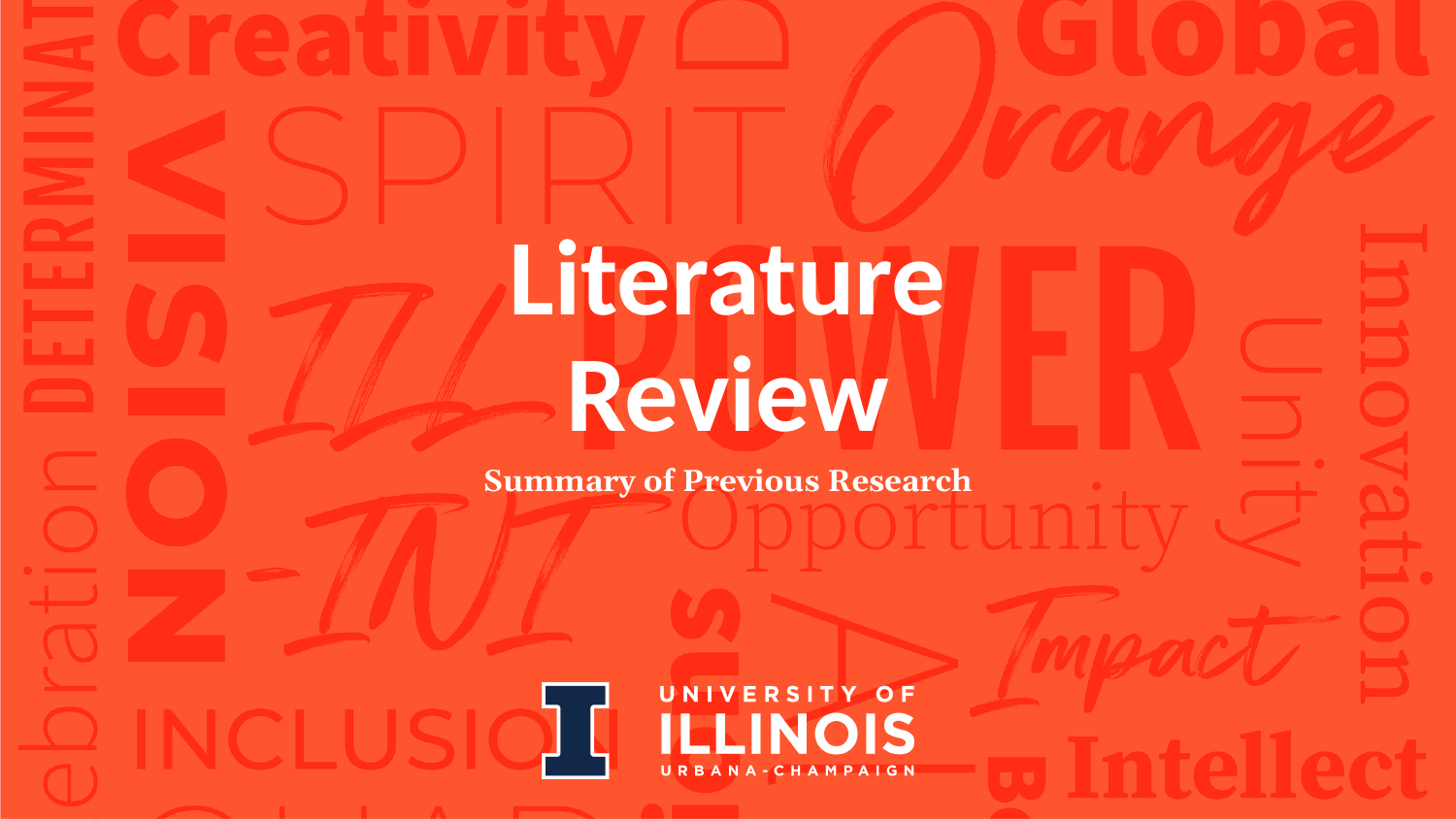

# Literature Review
Summary of Previous Research